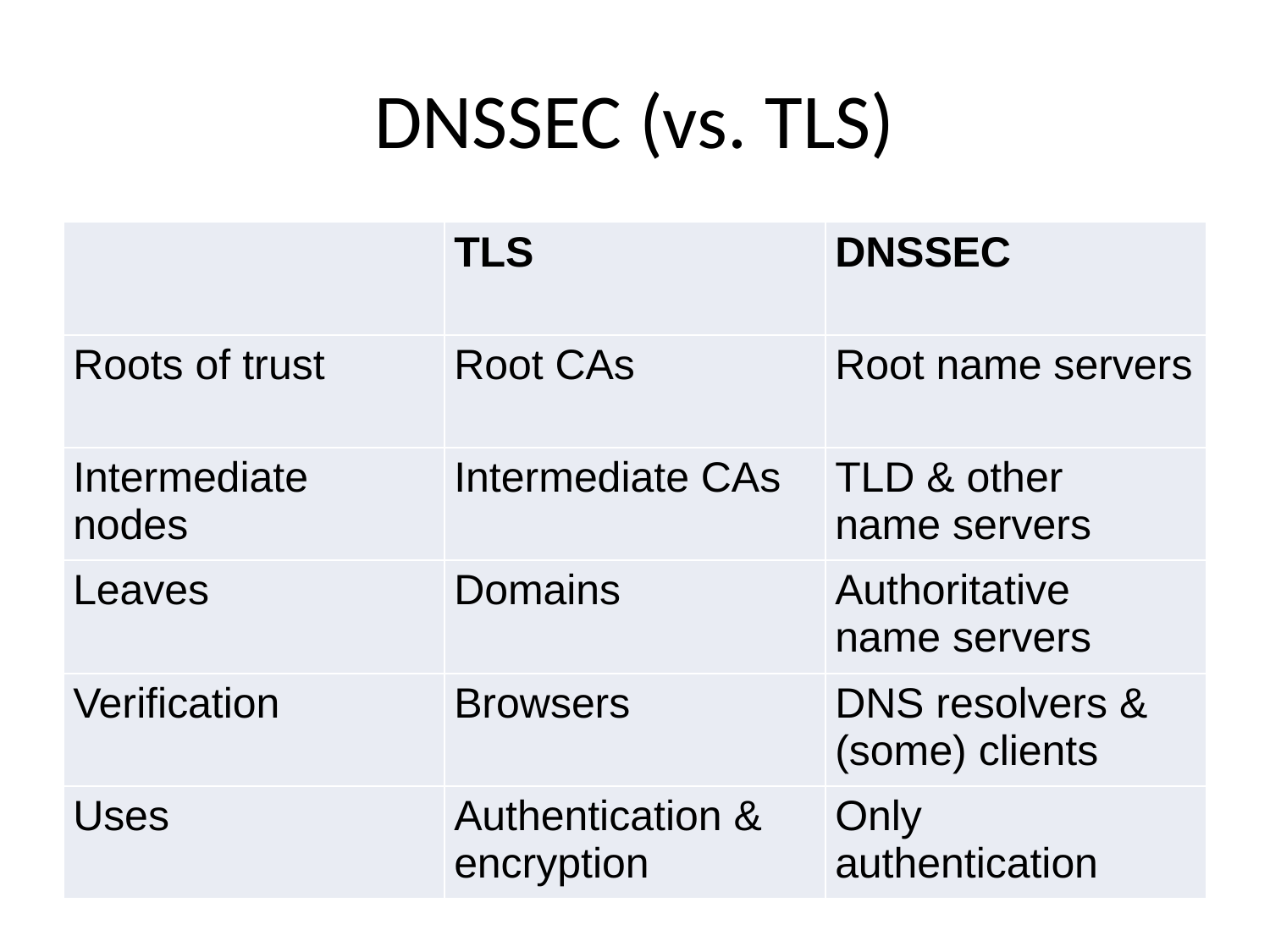

# DNSSEC (vs. TLS)
|  | TLS | DNSSEC |
| --- | --- | --- |
| Roots of trust | Root CAs | Root name servers |
| Intermediate nodes | Intermediate CAs | TLD & other name servers |
| Leaves | Domains | Authoritative name servers |
| Verification | Browsers | DNS resolvers & (some) clients |
| Uses | Authentication & encryption | Only authentication |